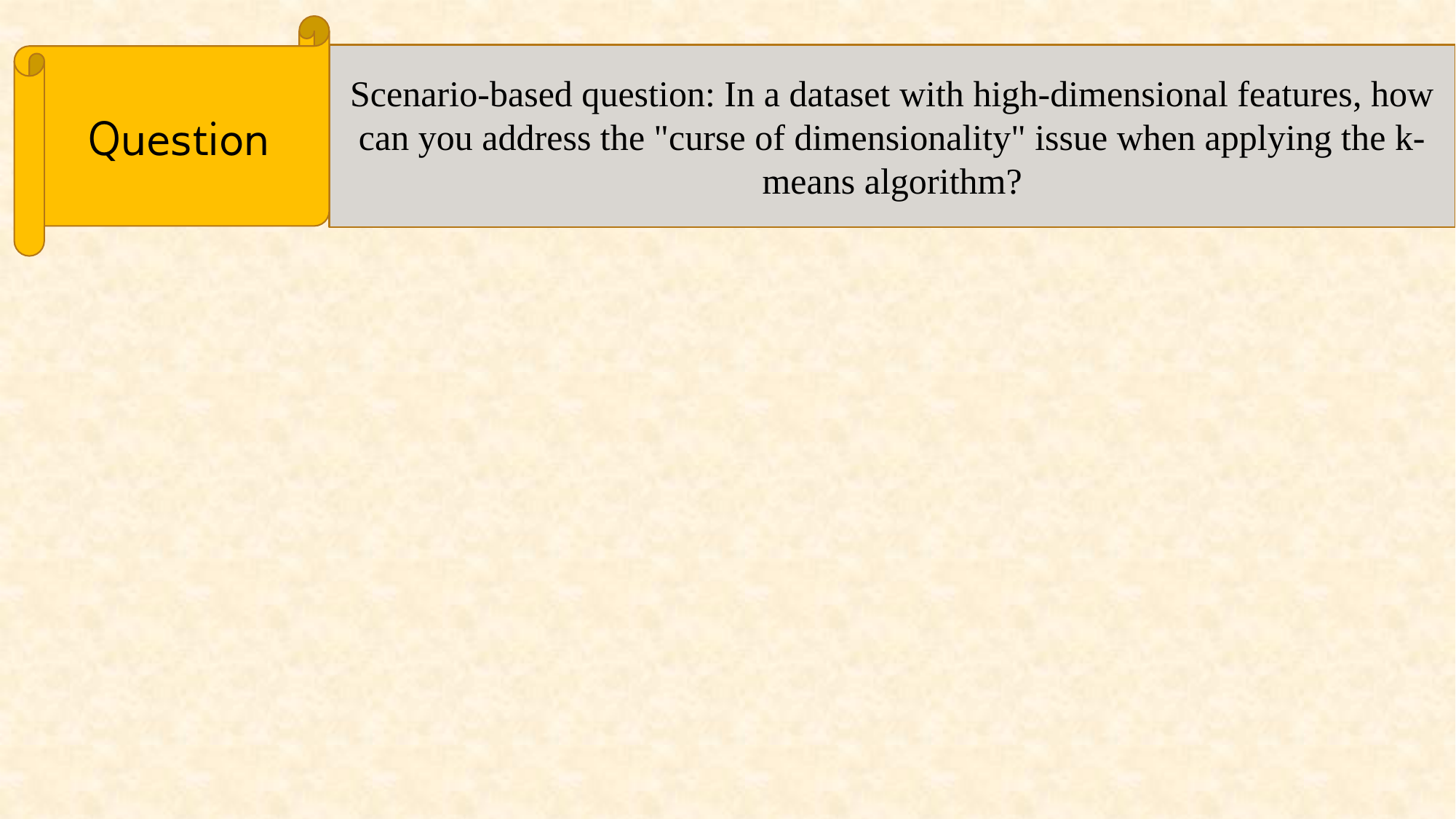

Question
Scenario-based question: In a dataset with high-dimensional features, how can you address the "curse of dimensionality" issue when applying the k-means algorithm?